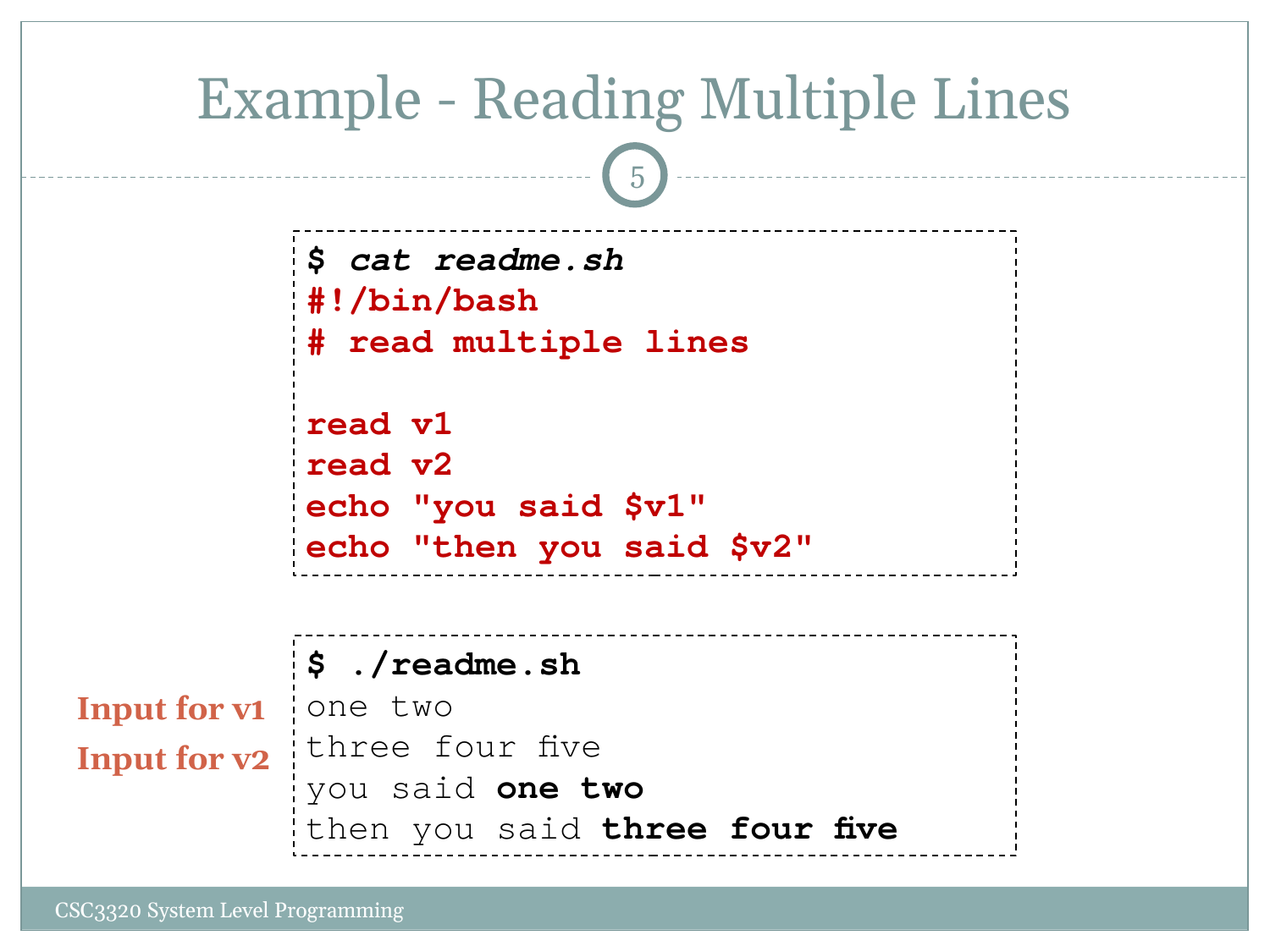

# Example - Reading Multiple Lines
5
$ cat readme.sh
#!/bin/bash
# read multiple lines

read v1
read v2
echo "you said $v1"
echo "then you said $v2"
$ ./readme.sh
one two
three four five
you said one two
then you said three four five
Input for v1
Input for v2
CSC3320 System Level Programming